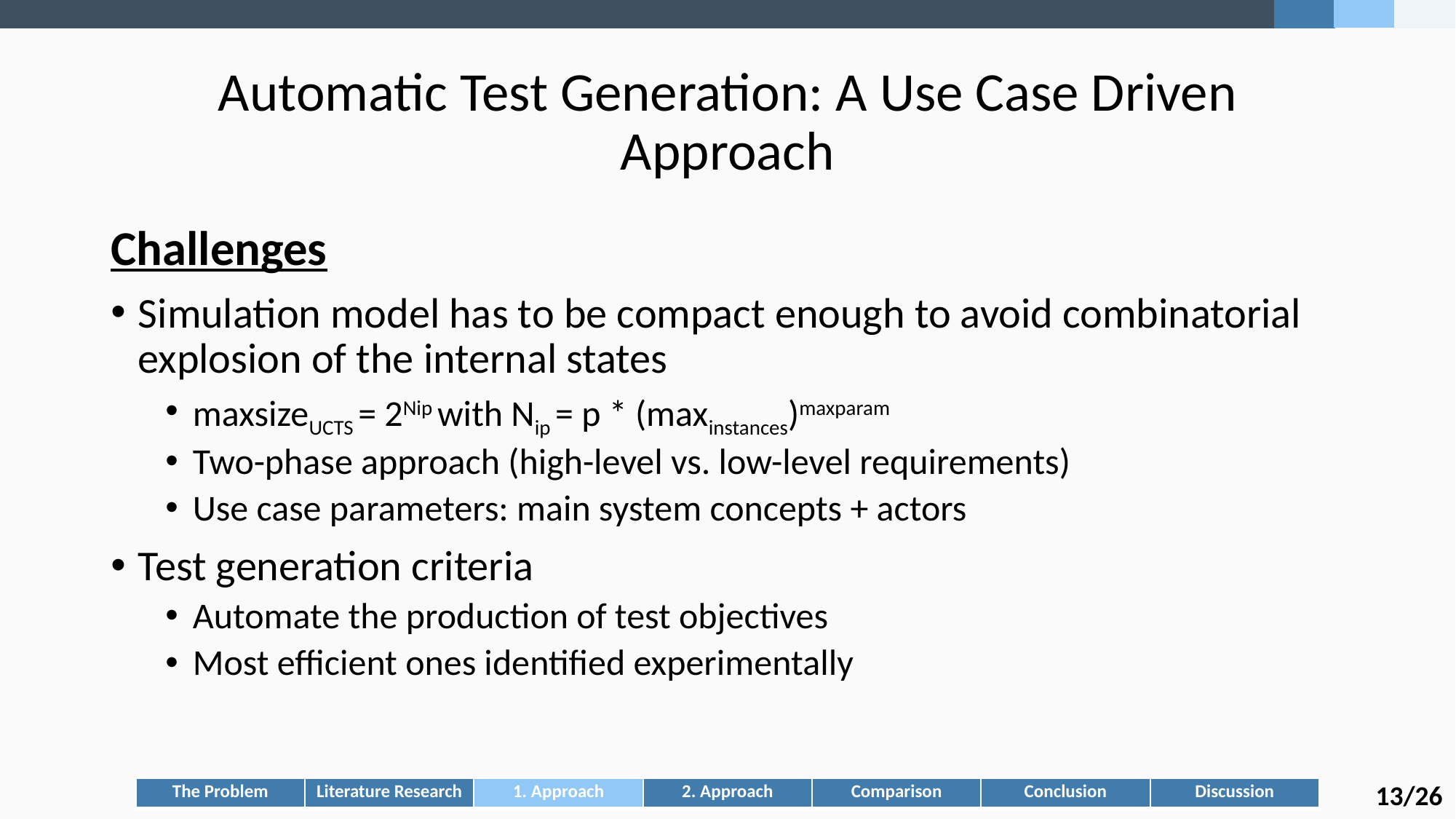

# Automatic Test Generation: A Use Case Driven Approach
Challenges
Simulation model has to be compact enough to avoid combinatorial explosion of the internal states
maxsizeUCTS = 2Nip with Nip = p * (maxinstances)maxparam
Two-phase approach (high-level vs. low-level requirements)
Use case parameters: main system concepts + actors
Test generation criteria
Automate the production of test objectives
Most efficient ones identified experimentally
13/26
| The Problem | Literature Research | 1. Approach | 2. Approach | Comparison | Conclusion | Discussion |
| --- | --- | --- | --- | --- | --- | --- |